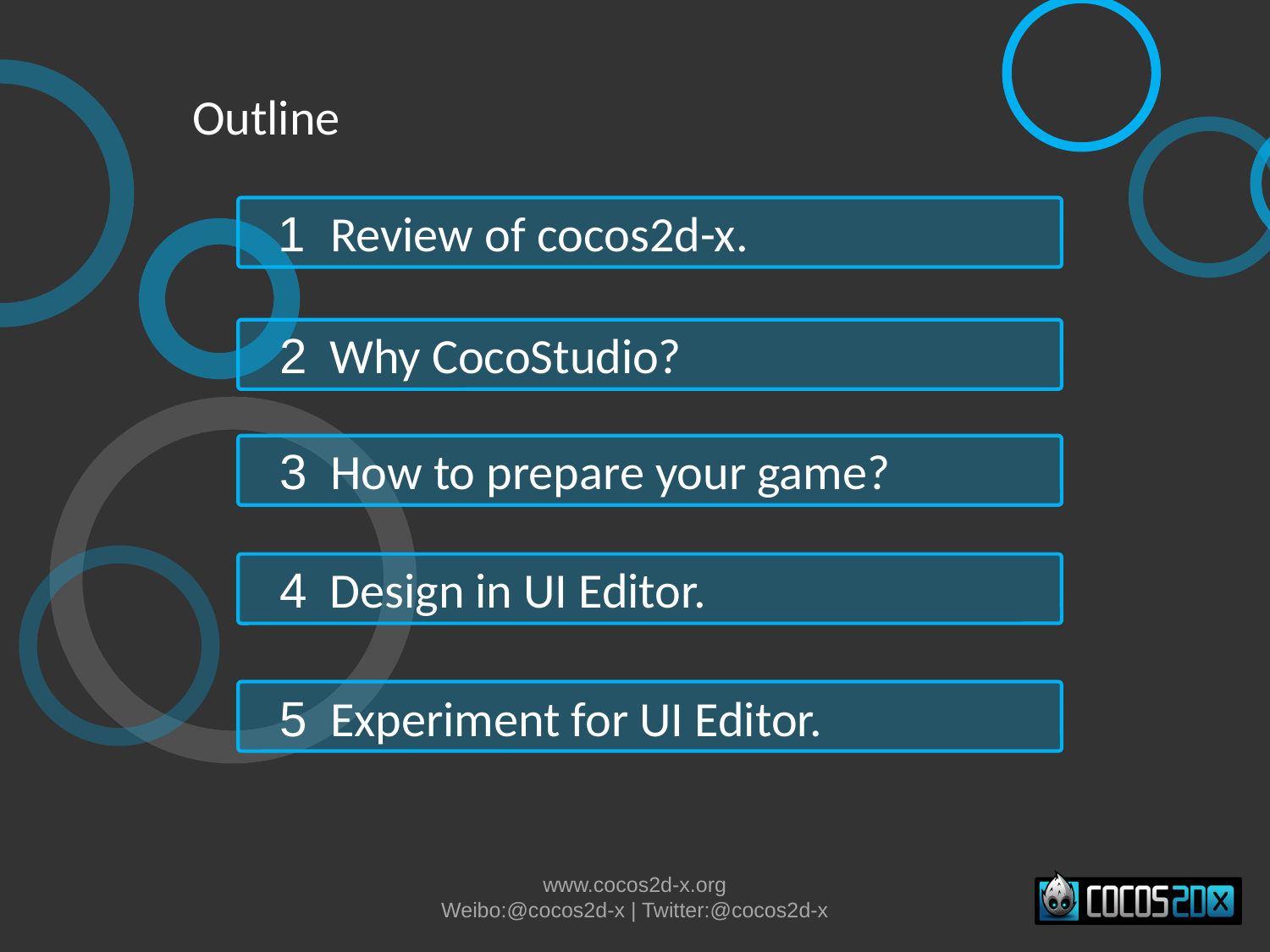

Outline

Review of cocos2d-x.
1

Why CocoStudio?
2

3
How to prepare your game?

Design in UI Editor.
4

Experiment for UI Editor.
5